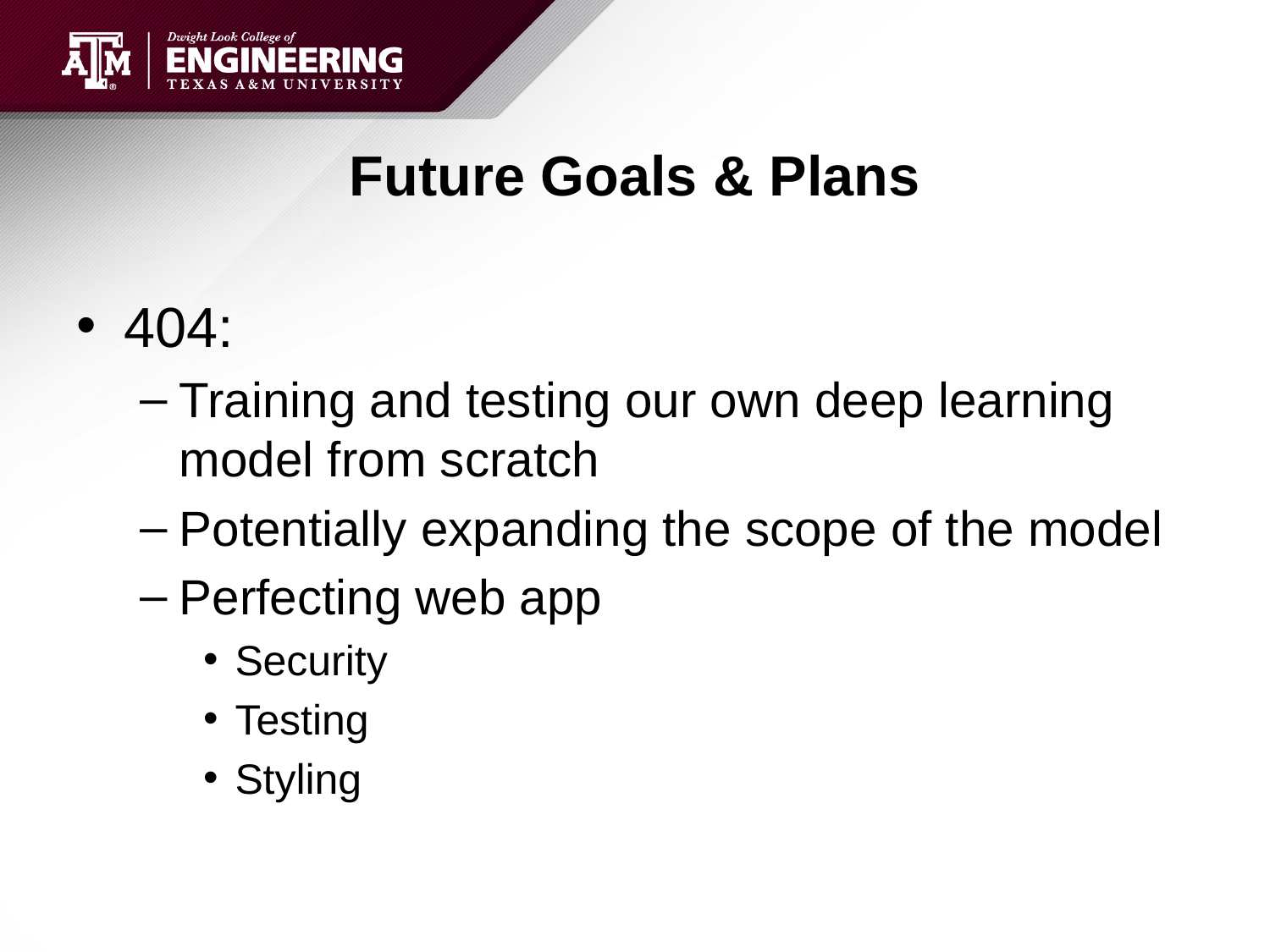

# Future Goals & Plans
404:
Training and testing our own deep learning model from scratch
Potentially expanding the scope of the model
Perfecting web app
Security
Testing
Styling